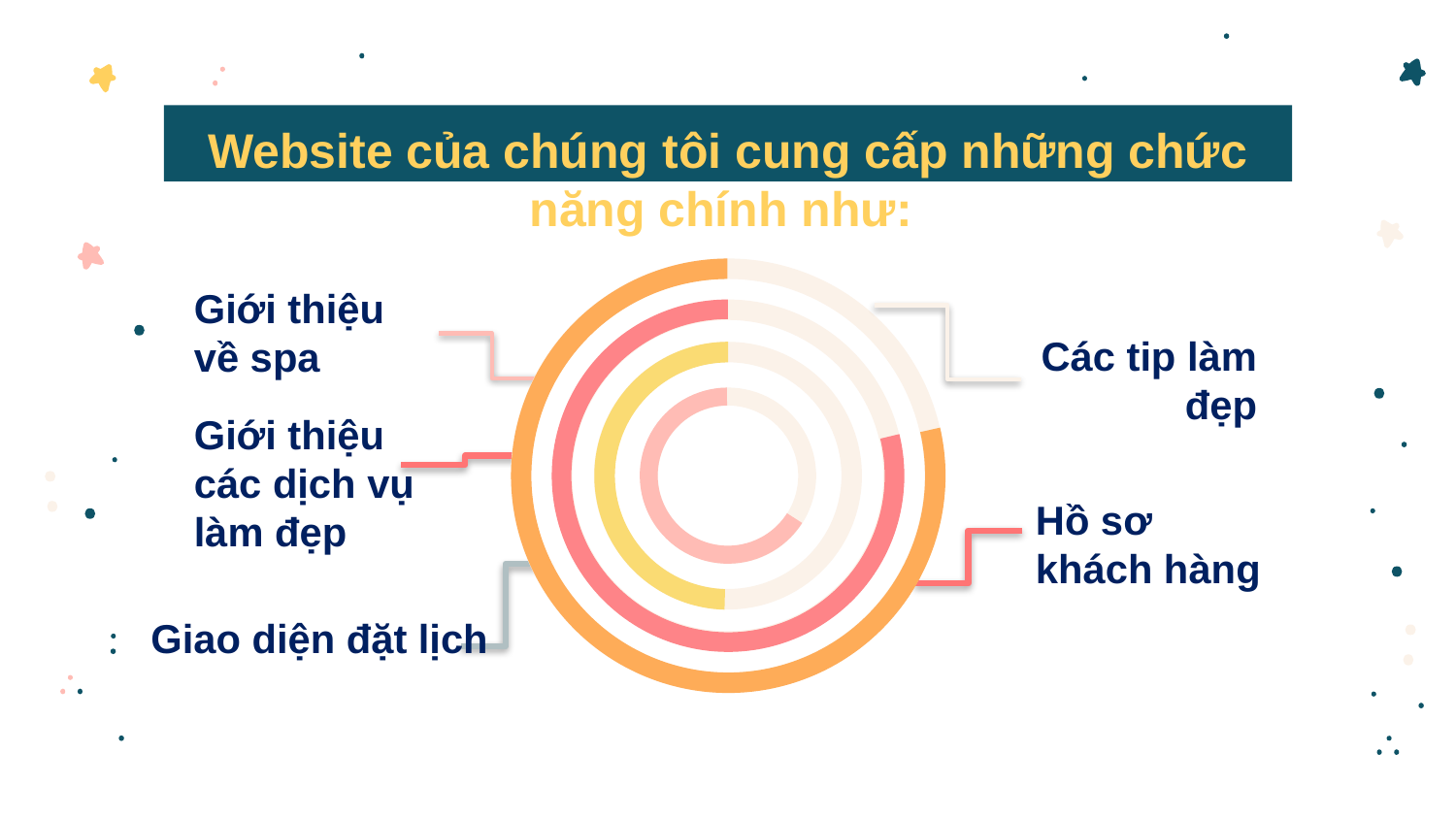

Website của chúng tôi cung cấp những chức năng chính như:

Giới thiệu về spa

Các tip làm đẹp

Giới thiệu các dịch vụ làm đẹp
Hồ sơ khách hàng
Giao diện đặt lịch